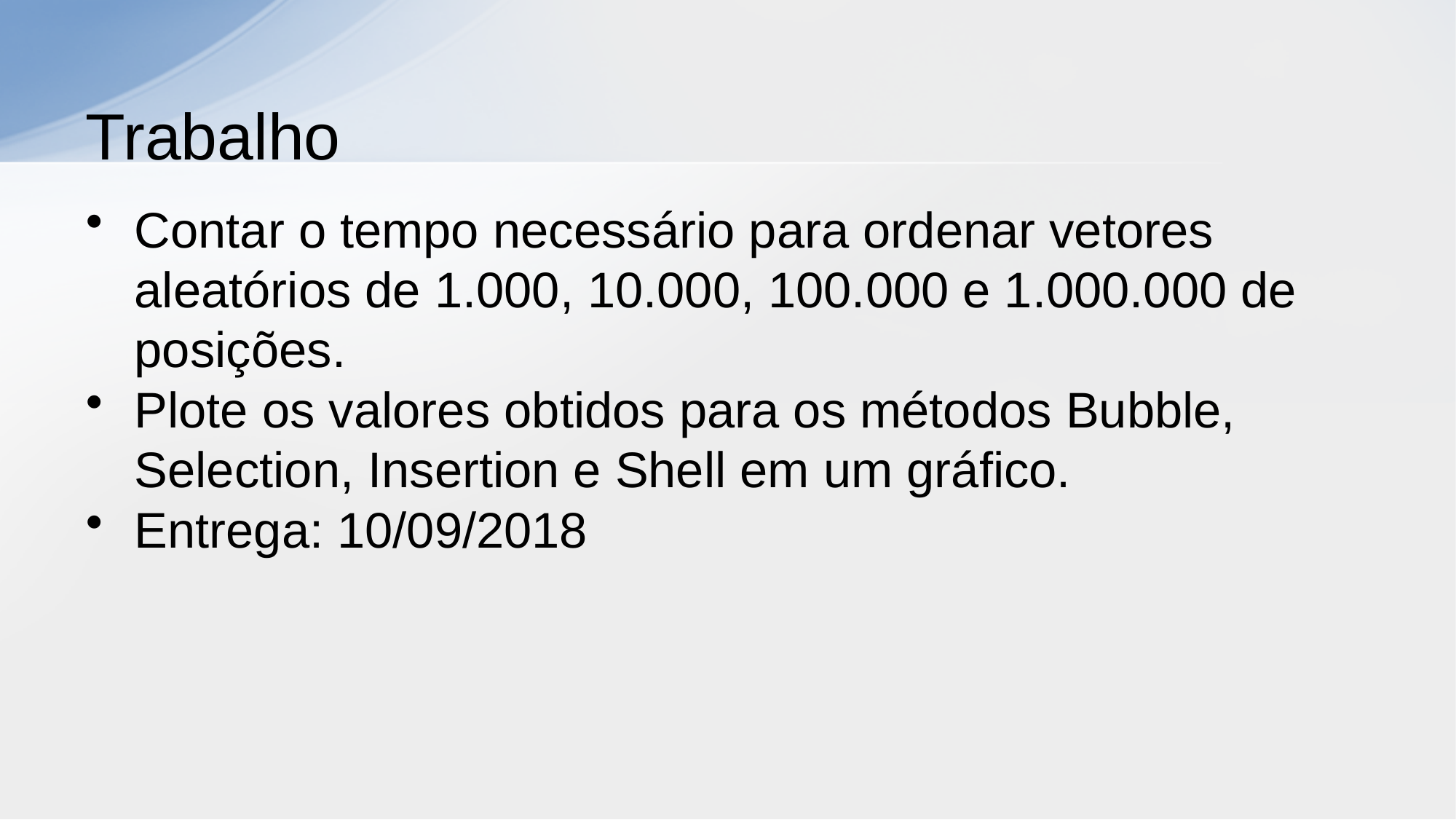

# Trabalho
Contar o tempo necessário para ordenar vetores aleatórios de 1.000, 10.000, 100.000 e 1.000.000 de posições.
Plote os valores obtidos para os métodos Bubble, Selection, Insertion e Shell em um gráfico.
Entrega: 10/09/2018